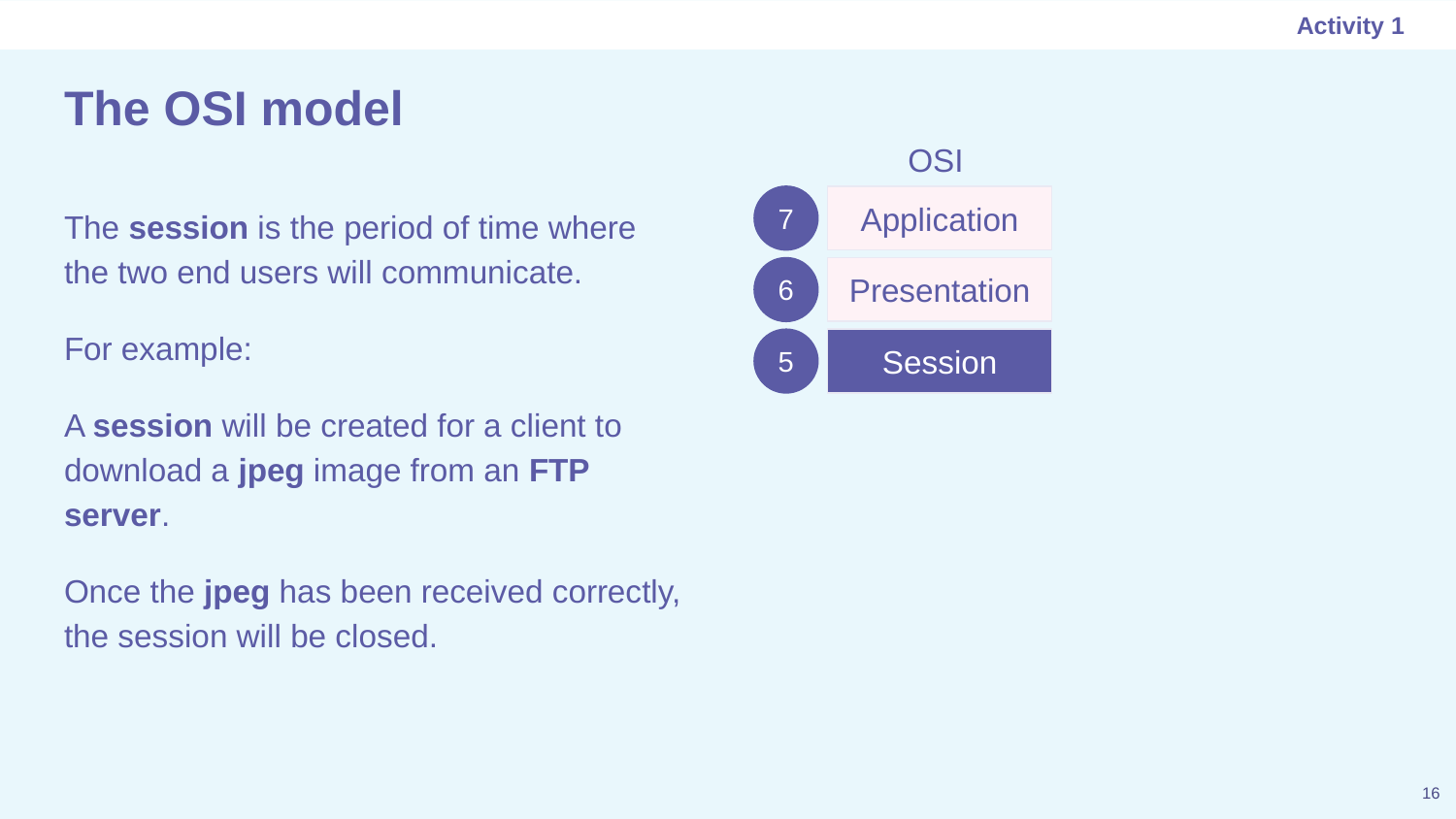

Activity 1
# The OSI model
OSI
Application
7
The session is the period of time where the two end users will communicate.
For example:
A session will be created for a client to download a jpeg image from an FTP server.
Once the jpeg has been received correctly, the session will be closed.

Presentation
6
Session
5
16